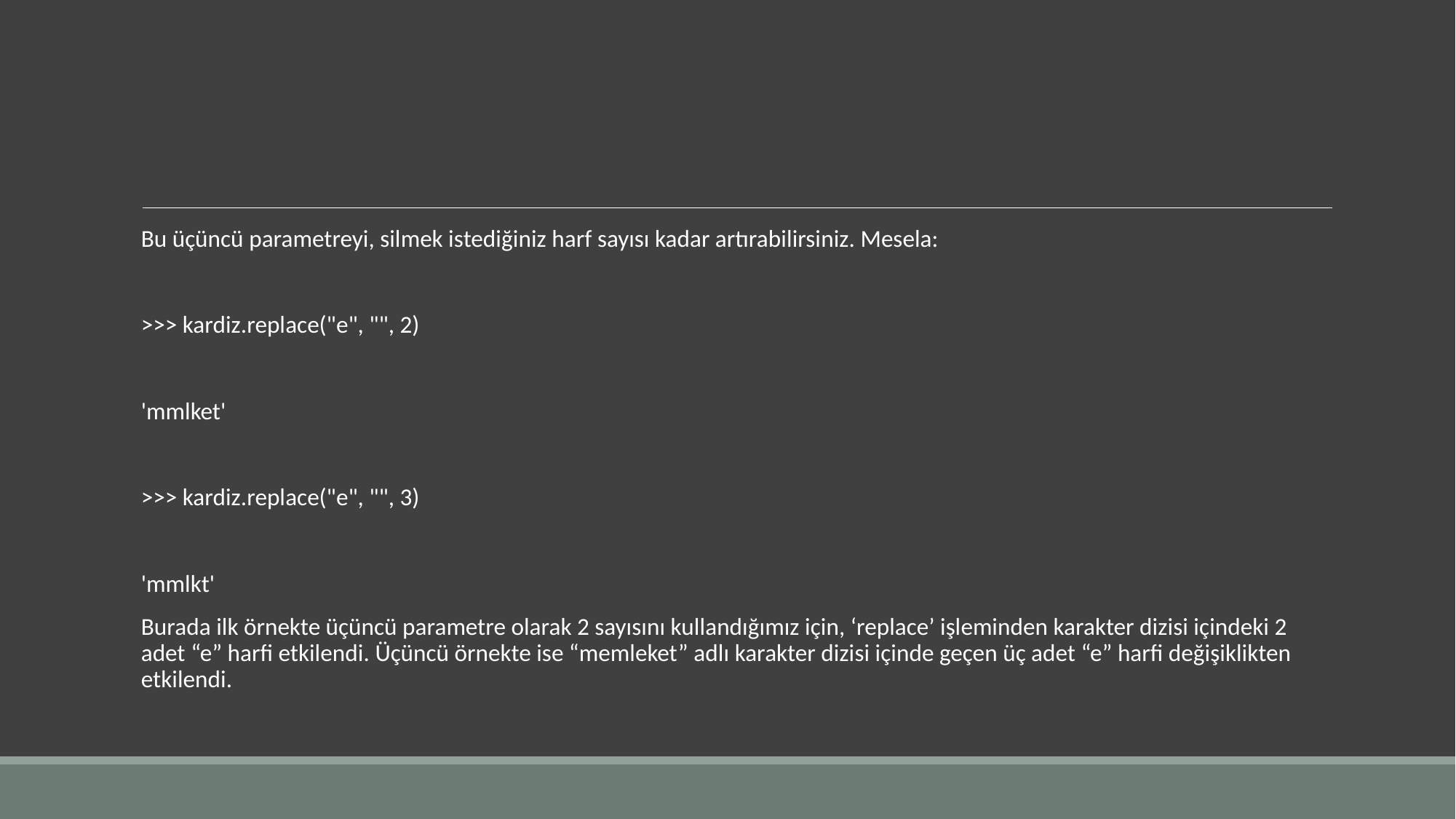

#
Bu üçüncü parametreyi, silmek istediğiniz harf sayısı kadar artırabilirsiniz. Mesela:

>>> kardiz.replace("e", "", 2)

'mmlket'

>>> kardiz.replace("e", "", 3)

'mmlkt'
Burada ilk örnekte üçüncü parametre olarak 2 sayısını kullandığımız için, ‘replace’ işleminden karakter dizisi içindeki 2 adet “e” harfi etkilendi. Üçüncü örnekte ise “memleket” adlı karakter dizisi içinde geçen üç adet “e” harfi değişiklikten etkilendi.